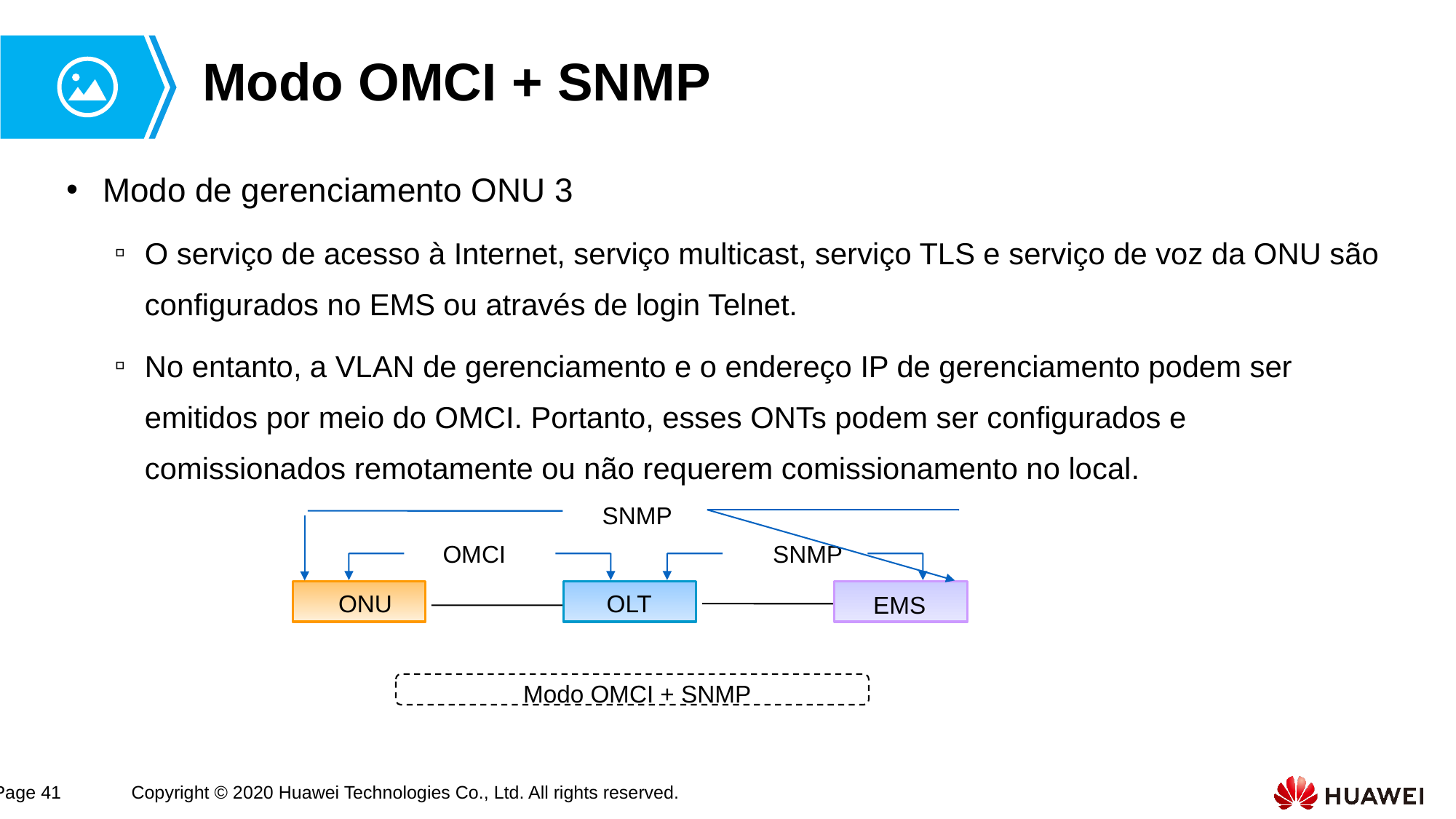

# Modo OMCI + SNMP
Modo de gerenciamento ONU 3
O serviço de acesso à Internet, serviço multicast, serviço TLS e serviço de voz da ONU são configurados no EMS ou através de login Telnet.
No entanto, a VLAN de gerenciamento e o endereço IP de gerenciamento podem ser emitidos por meio do OMCI. Portanto, esses ONTs podem ser configurados e comissionados remotamente ou não requerem comissionamento no local.

SNMP

OMCI
SNMP

ONU
OLT
EMS

Modo OMCI + SNMP